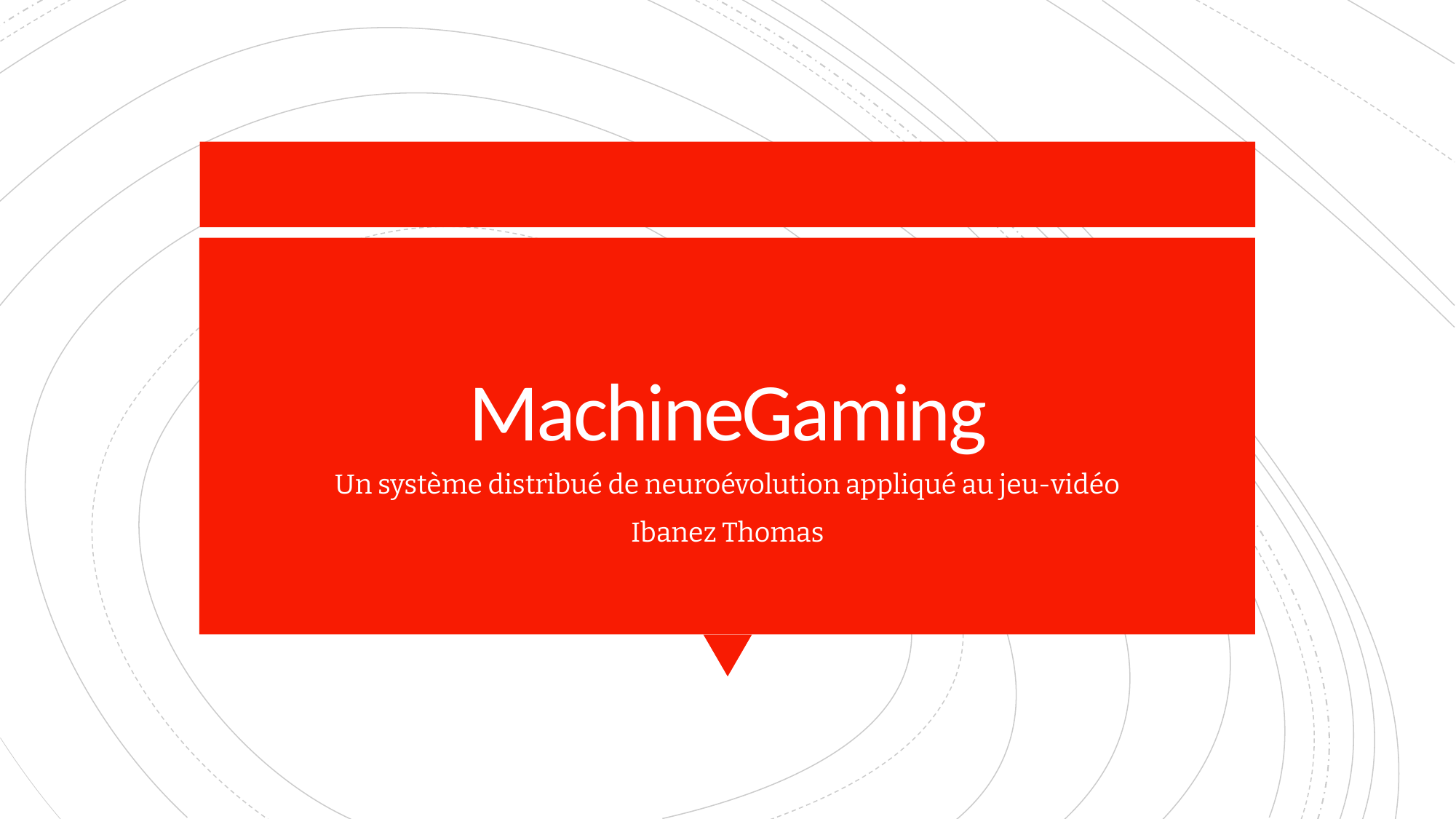

# MachineGaming
Un système distribué de neuroévolution appliqué au jeu-vidéo
Ibanez Thomas